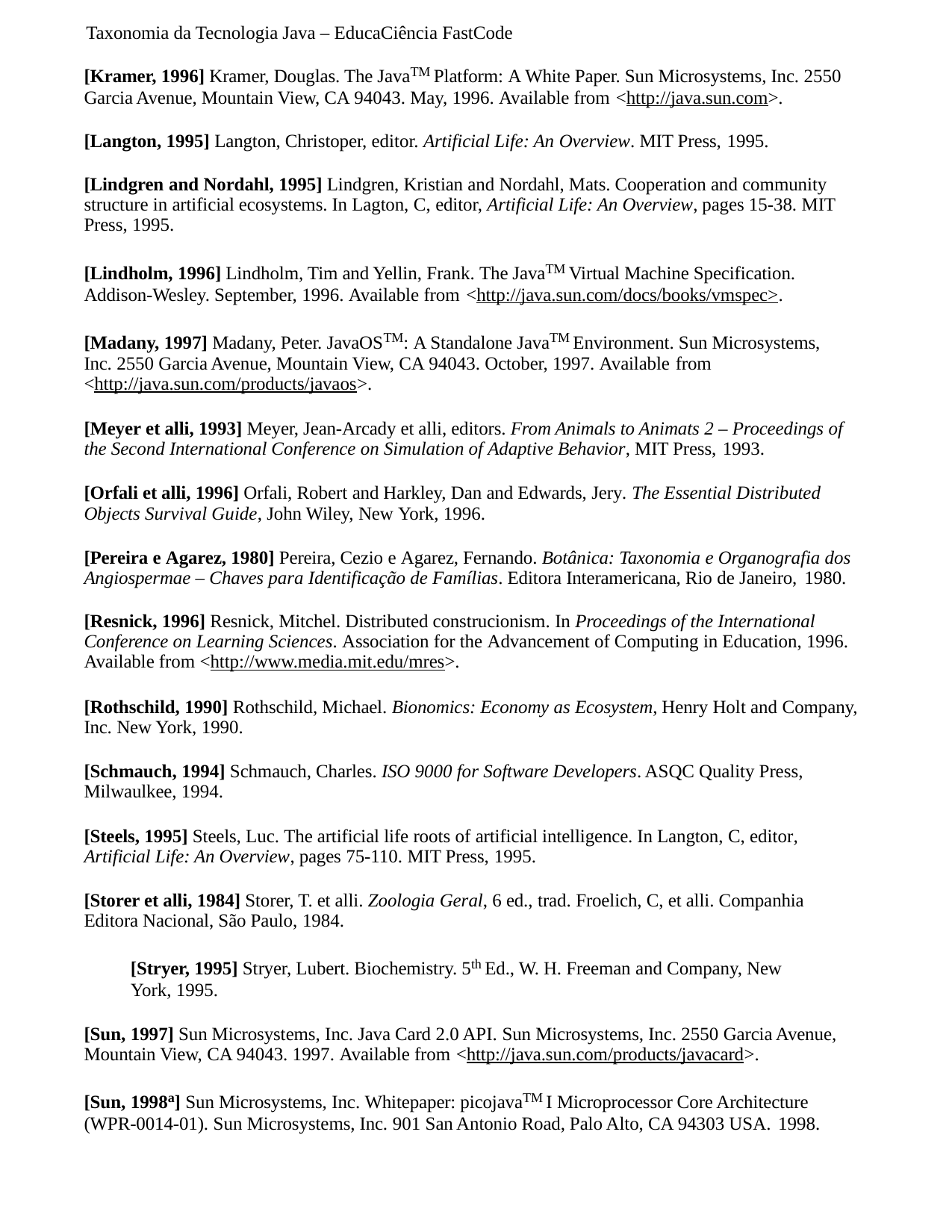

Taxonomia da Tecnologia Java – EducaCiência FastCode

[Kramer, 1996] Kramer, Douglas. The JavaTM Platform: A White Paper. Sun Microsystems, Inc. 2550  Garcia Avenue, Mountain View, CA 94043. May, 1996. Available from <http://java.sun.com>.

[Langton, 1995] Langton, Christoper, editor. Artificial Life: An Overview. MIT Press, 1995.

[Lindgren and Nordahl, 1995] Lindgren, Kristian and Nordahl, Mats. Cooperation and community  structure in artificial ecosystems. In Lagton, C, editor, Artificial Life: An Overview, pages 15-38. MIT  Press, 1995.

[Lindholm, 1996] Lindholm, Tim and Yellin, Frank. The JavaTM Virtual Machine Specification.  Addison-Wesley. September, 1996. Available from <http://java.sun.com/docs/books/vmspec>.

[Madany, 1997] Madany, Peter. JavaOSTM: A Standalone JavaTM Environment. Sun Microsystems,  Inc. 2550 Garcia Avenue, Mountain View, CA 94043. October, 1997. Available from
<http://java.sun.com/products/javaos>.

[Meyer et alli, 1993] Meyer, Jean-Arcady et alli, editors. From Animals to Animats 2 – Proceedings of  the Second International Conference on Simulation of Adaptive Behavior, MIT Press, 1993.

[Orfali et alli, 1996] Orfali, Robert and Harkley, Dan and Edwards, Jery. The Essential Distributed  Objects Survival Guide, John Wiley, New York, 1996.

[Pereira e Agarez, 1980] Pereira, Cezio e Agarez, Fernando. Botânica: Taxonomia e Organografia dos  Angiospermae – Chaves para Identificação de Famílias. Editora Interamericana, Rio de Janeiro, 1980.

[Resnick, 1996] Resnick, Mitchel. Distributed construcionism. In Proceedings of the International  Conference on Learning Sciences. Association for the Advancement of Computing in Education, 1996.  Available from <http://www.media.mit.edu/mres>.

[Rothschild, 1990] Rothschild, Michael. Bionomics: Economy as Ecosystem, Henry Holt and Company,  Inc. New York, 1990.

[Schmauch, 1994] Schmauch, Charles. ISO 9000 for Software Developers. ASQC Quality Press,  Milwaulkee, 1994.

[Steels, 1995] Steels, Luc. The artificial life roots of artificial intelligence. In Langton, C, editor,  Artificial Life: An Overview, pages 75-110. MIT Press, 1995.

[Storer et alli, 1984] Storer, T. et alli. Zoologia Geral, 6 ed., trad. Froelich, C, et alli. Companhia  Editora Nacional, São Paulo, 1984.

[Stryer, 1995] Stryer, Lubert. Biochemistry. 5th Ed., W. H. Freeman and Company, New  York, 1995.

[Sun, 1997] Sun Microsystems, Inc. Java Card 2.0 API. Sun Microsystems, Inc. 2550 Garcia Avenue,  Mountain View, CA 94043. 1997. Available from <http://java.sun.com/products/javacard>.

[Sun, 1998a] Sun Microsystems, Inc. Whitepaper: picojavaTM I Microprocessor Core Architecture  (WPR-0014-01). Sun Microsystems, Inc. 901 San Antonio Road, Palo Alto, CA 94303 USA. 1998.